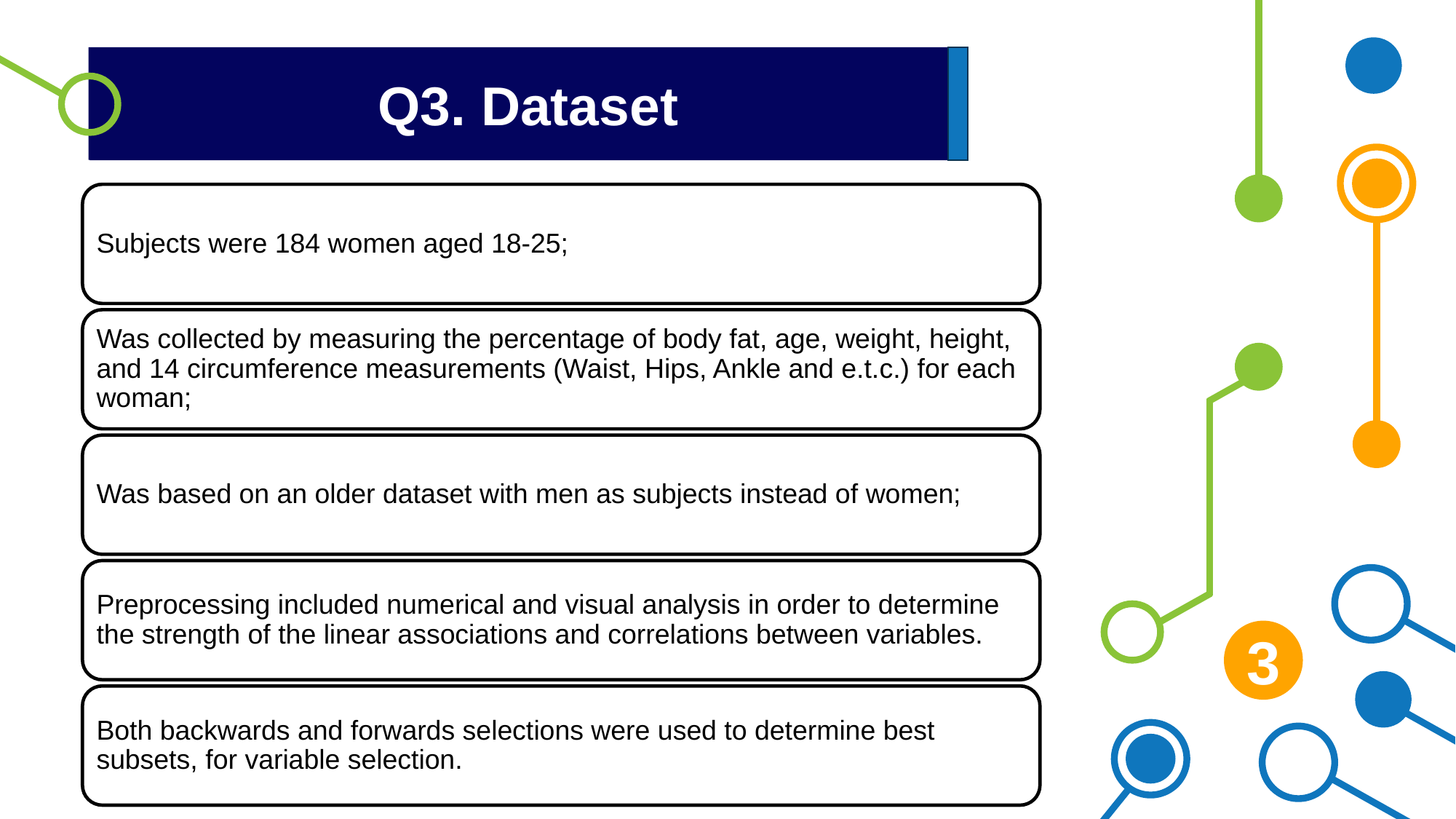

Q3. Dataset

Subjects were 184 women aged 18-25;
Was collected by measuring the percentage of body fat, age, weight, height, and 14 circumference measurements (Waist, Hips, Ankle and e.t.c.) for each woman;

Was based on an older dataset with men as subjects instead of women;
Preprocessing included numerical and visual analysis in order to determine the strength of the linear associations and correlations between variables.

3
Both backwards and forwards selections were used to determine best subsets, for variable selection.